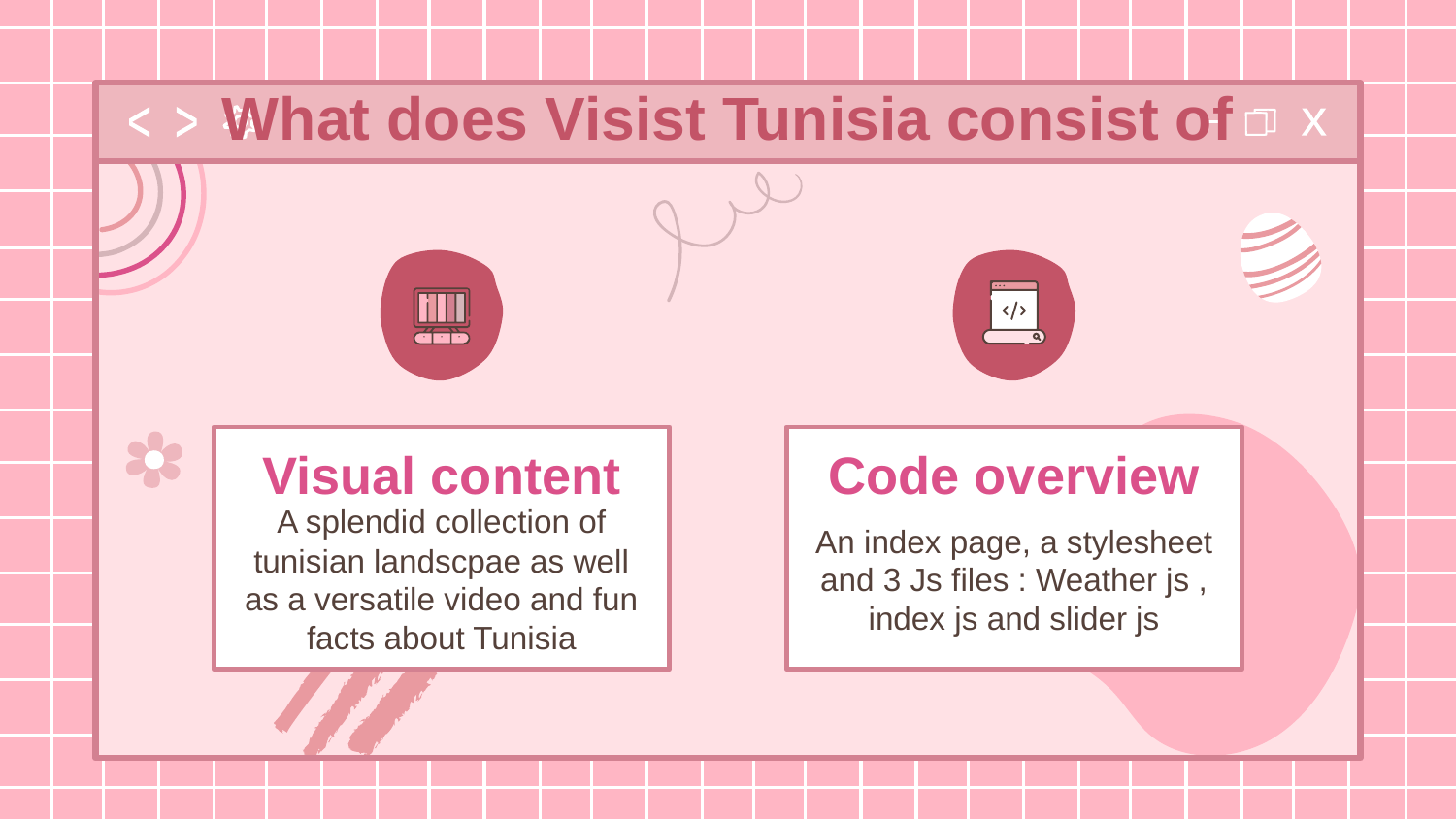

# What does Visist Tunisia consist of

Visual content
Code overview
A splendid collection of tunisian landscpae as well as a versatile video and fun facts about Tunisia
An index page, a stylesheet and 3 Js files : Weather js , index js and slider js